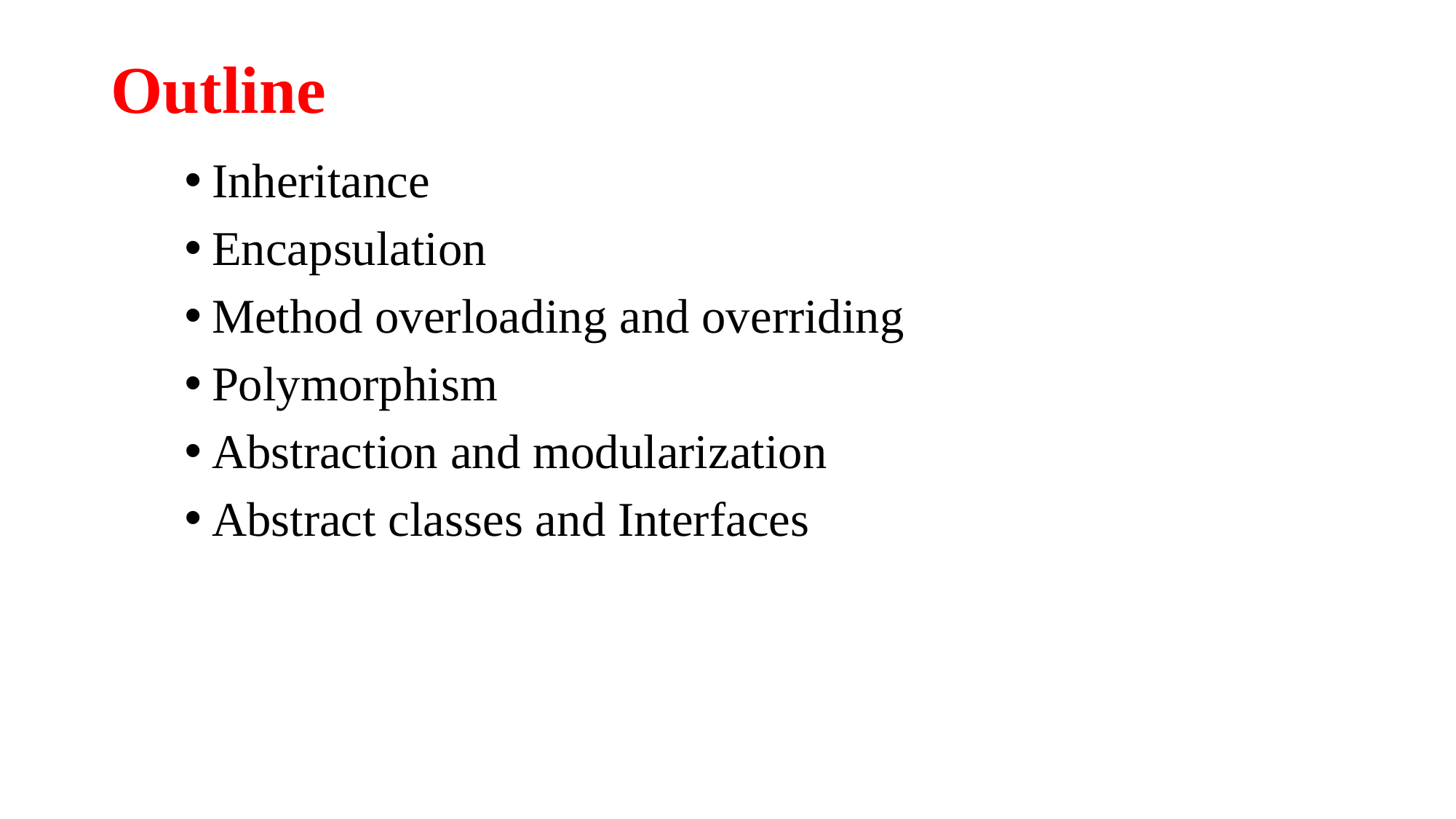

# Outline
Inheritance
Encapsulation
Method overloading and overriding
Polymorphism
Abstraction and modularization
Abstract classes and Interfaces